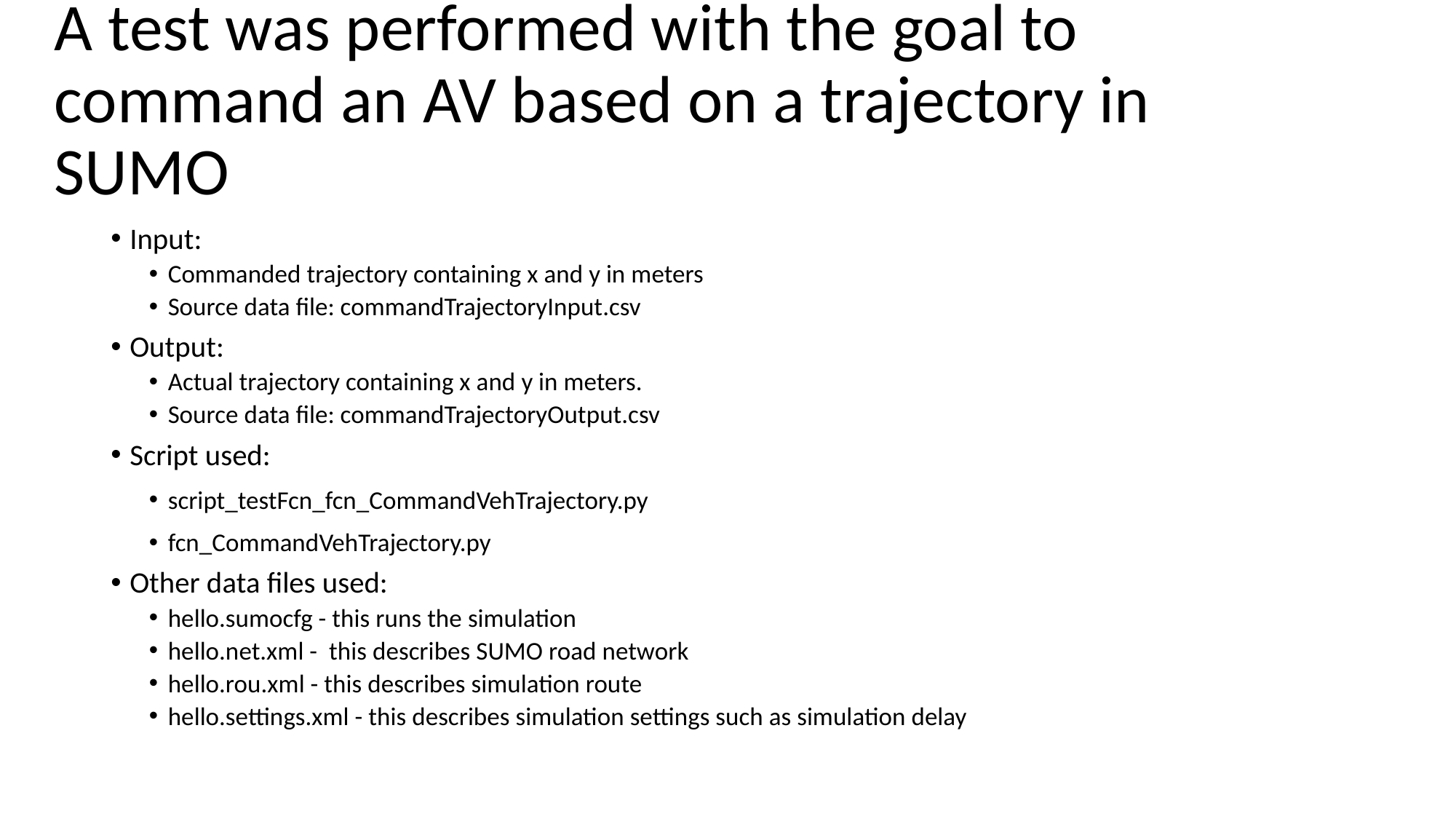

A test was performed with the goal to command an AV based on a trajectory in SUMO
Input:
Commanded trajectory containing x and y in meters
Source data file: commandTrajectoryInput.csv
Output:
Actual trajectory containing x and y in meters.
Source data file: commandTrajectoryOutput.csv
Script used:
script_testFcn_fcn_CommandVehTrajectory.py
fcn_CommandVehTrajectory.py
Other data files used:
hello.sumocfg - this runs the simulation
hello.net.xml -  this describes SUMO road network
hello.rou.xml - this describes simulation route
hello.settings.xml - this describes simulation settings such as simulation delay